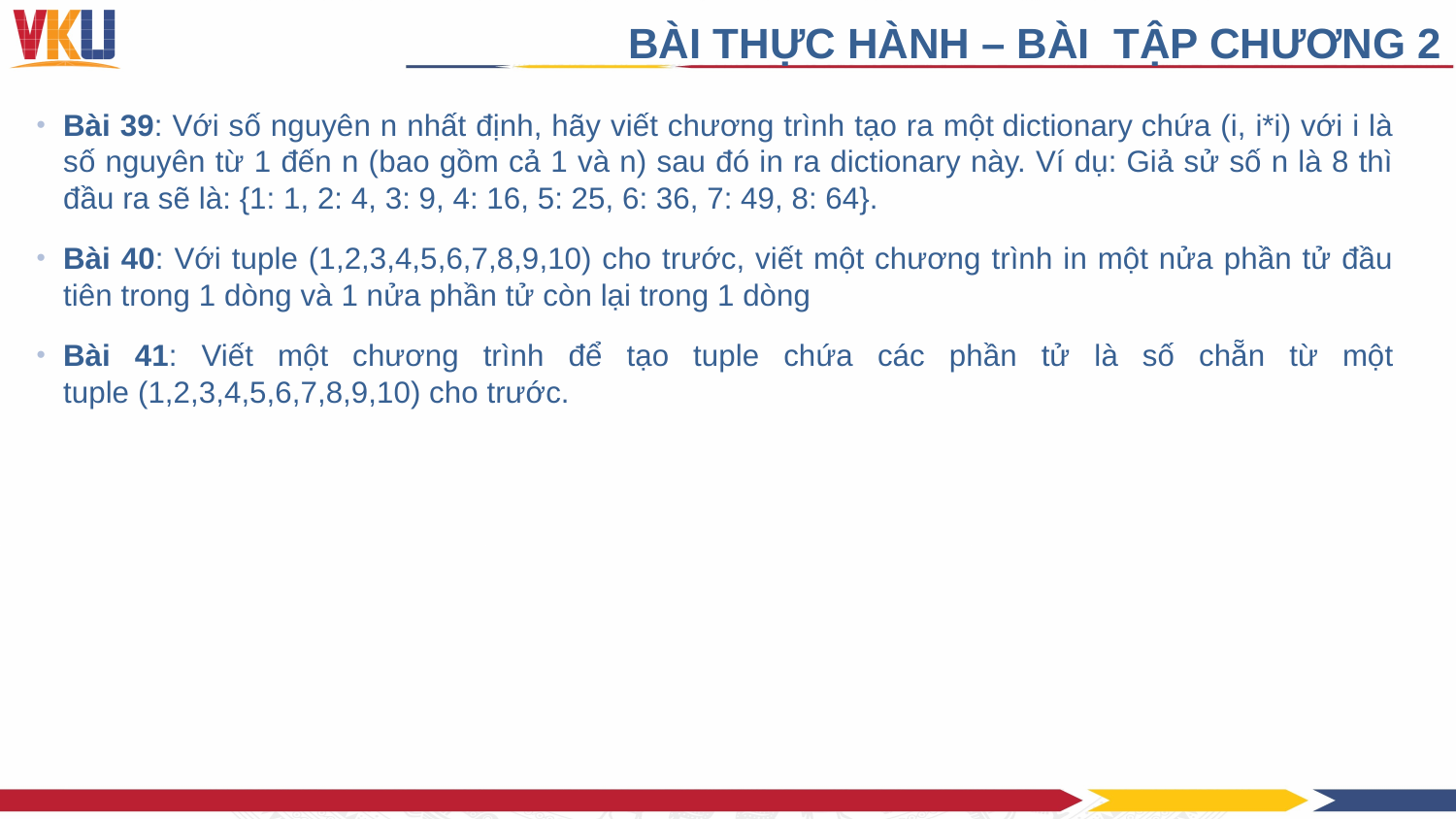

BÀI THỰC HÀNH – BÀI  TẬP CHƯƠNG 2
Bài 39: Với số nguyên n nhất định, hãy viết chương trình tạo ra một dictionary chứa (i, i*i) với i là số nguyên từ 1 đến n (bao gồm cả 1 và n) sau đó in ra dictionary này. Ví dụ: Giả sử số n là 8 thì đầu ra sẽ là: {1: 1, 2: 4, 3: 9, 4: 16, 5: 25, 6: 36, 7: 49, 8: 64}.
Bài 40: Với tuple (1,2,3,4,5,6,7,8,9,10) cho trước, viết một chương trình in một nửa phần tử đầu tiên trong 1 dòng và 1 nửa phần tử còn lại trong 1 dòng
Bài 41: Viết một chương trình để tạo tuple chứa các phần tử là số chẵn từ một tuple (1,2,3,4,5,6,7,8,9,10) cho trước.